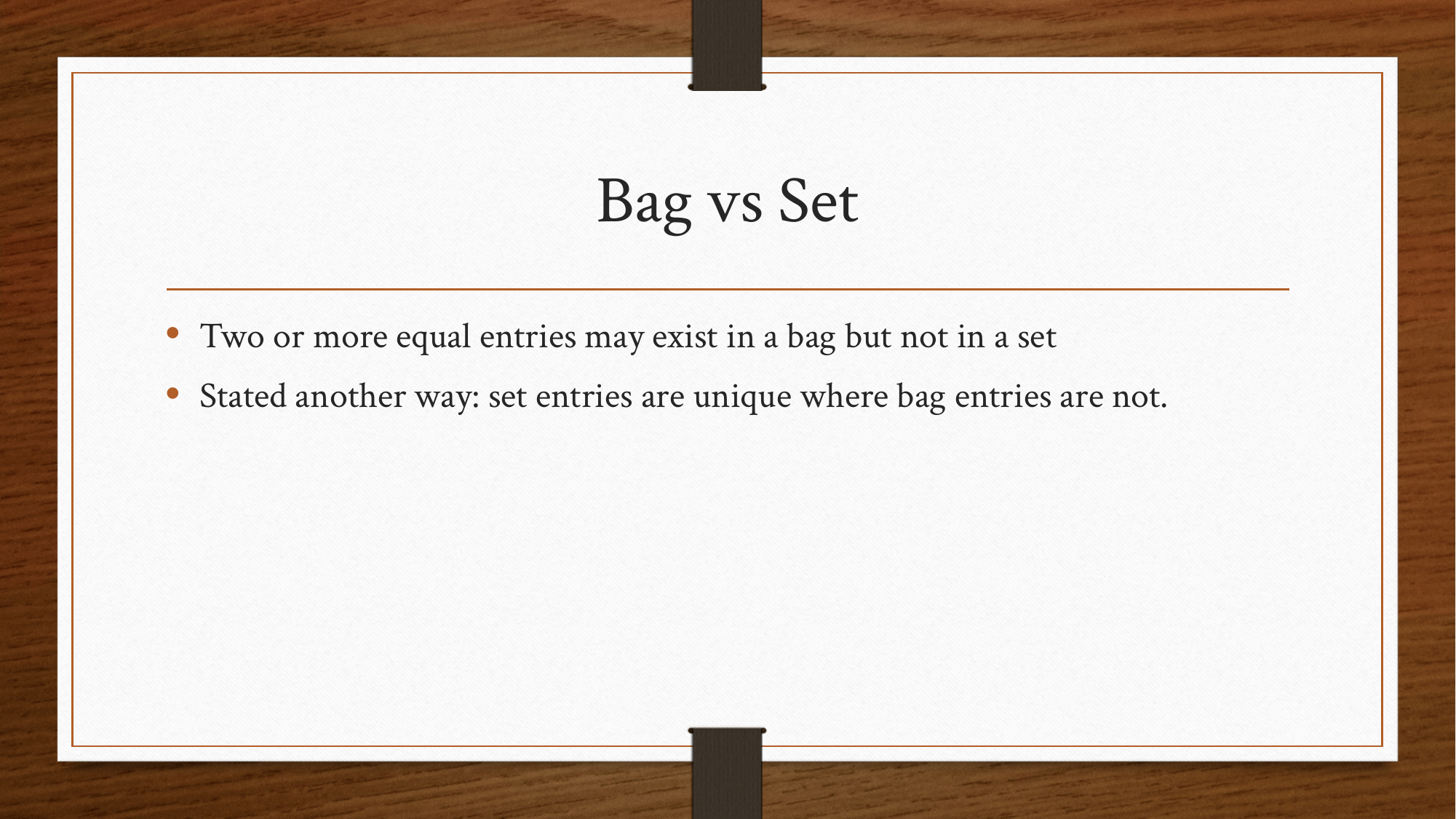

# Bag vs Set
Two or more equal entries may exist in a bag but not in a set
Stated another way: set entries are unique where bag entries are not.